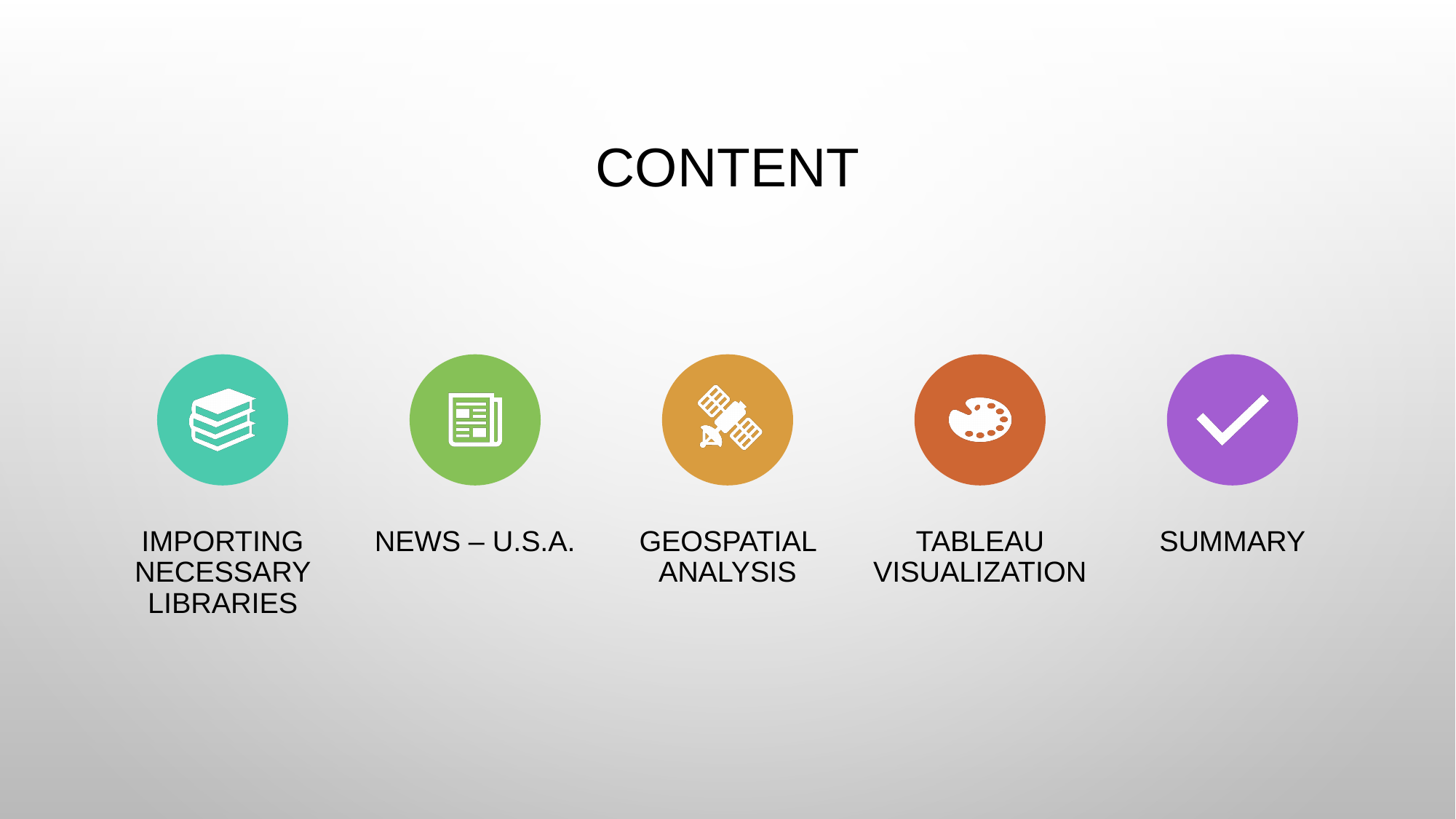

# CONTENT
Importing necessary libraries
News – u.s.a.
Geospatial analysis
Tableau visualization
summary